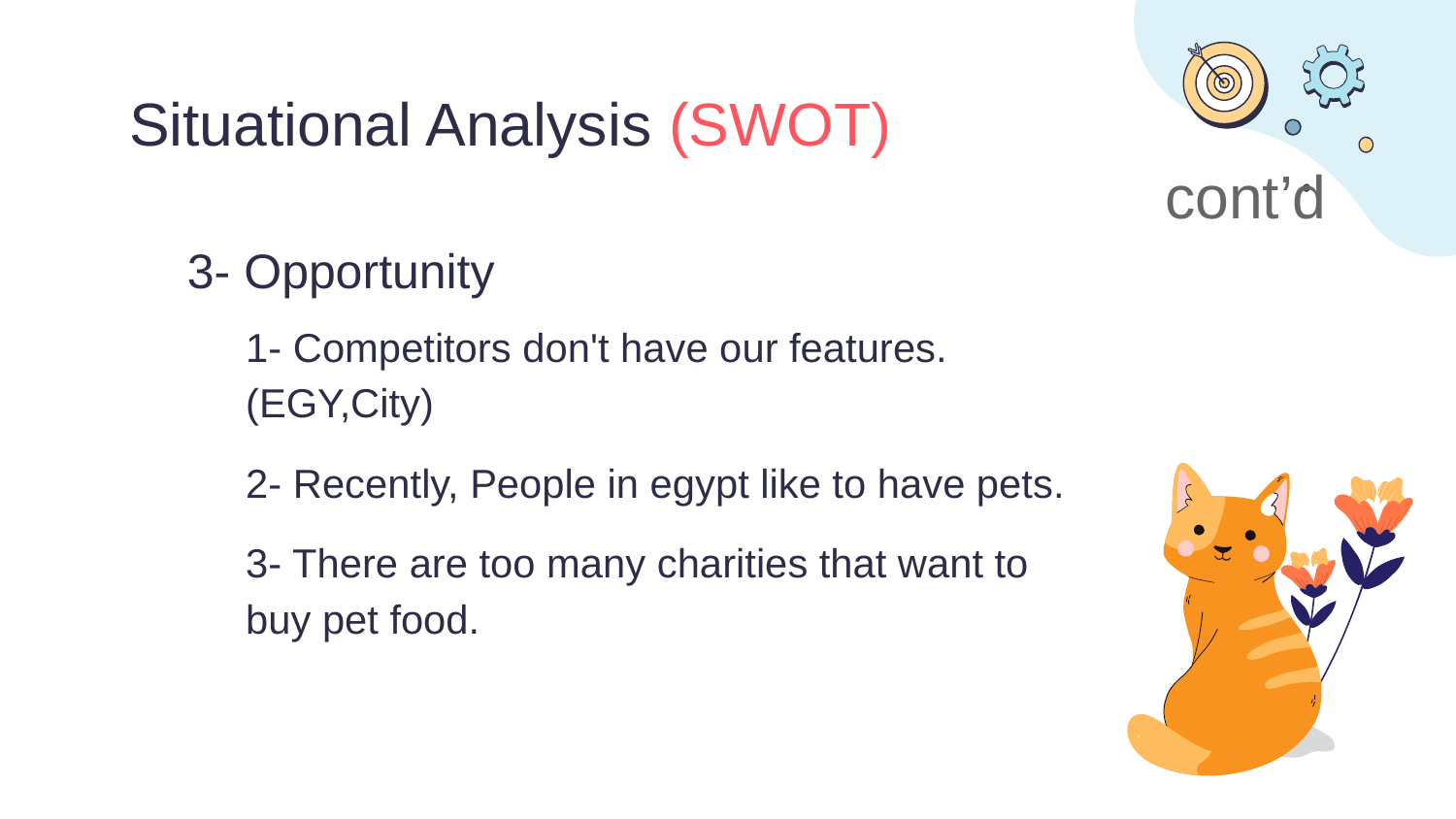

# Situational Analysis (SWOT)
cont’d
3- Opportunity
1- Competitors don't have our features.(EGY,City)
2- Recently, People in egypt like to have pets.
3- There are too many charities that want to buy pet food.